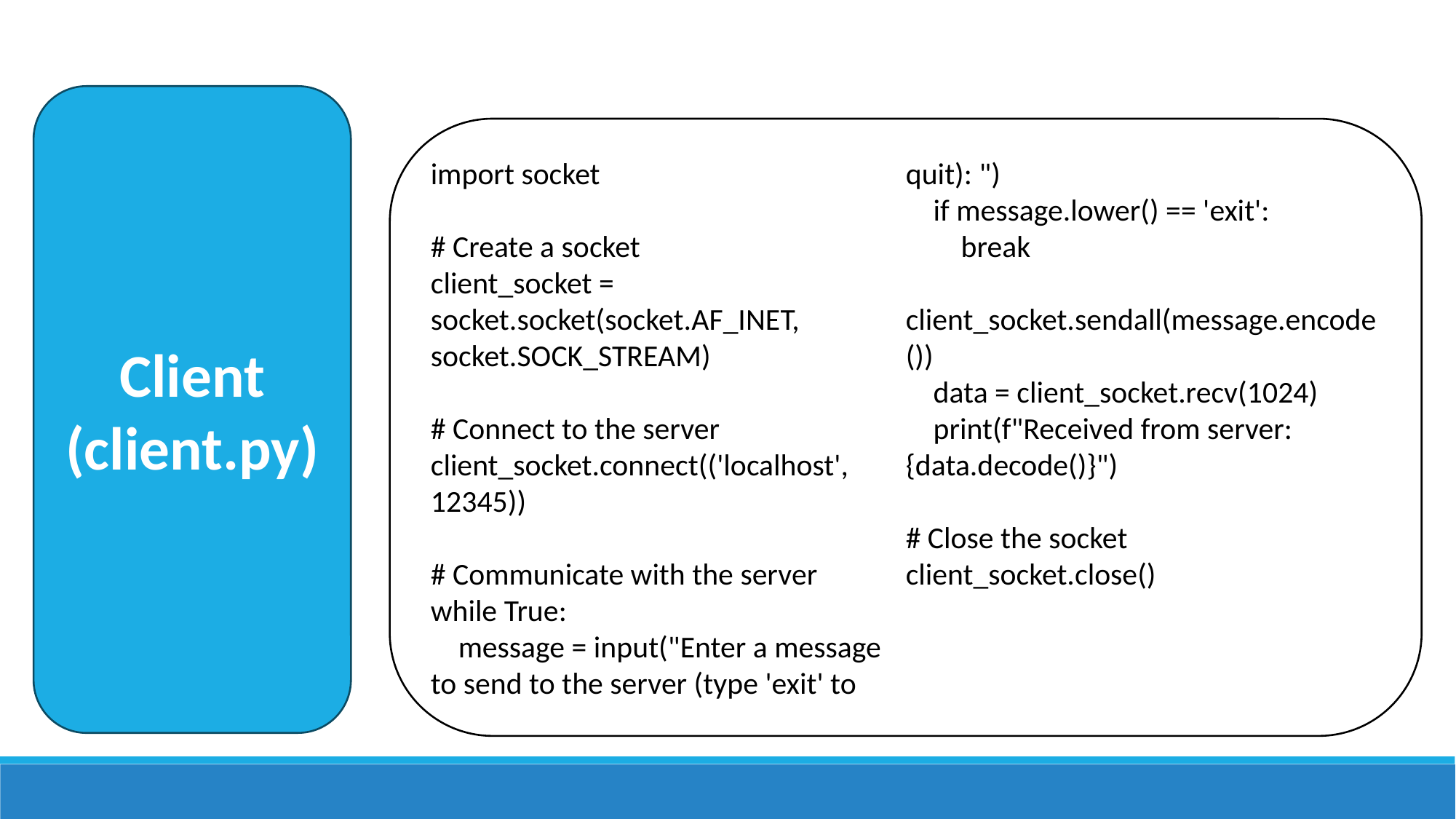

Client (client.py)
import socket

# Create a socket
client_socket = socket.socket(socket.AF_INET, socket.SOCK_STREAM)

# Connect to the server
client_socket.connect(('localhost', 12345))

# Communicate with the server
while True:
    message = input("Enter a message to send to the server (type 'exit' to quit): ")
    if message.lower() == 'exit':
        break
    client_socket.sendall(message.encode())
    data = client_socket.recv(1024)
    print(f"Received from server: {data.decode()}")

# Close the socket
client_socket.close()